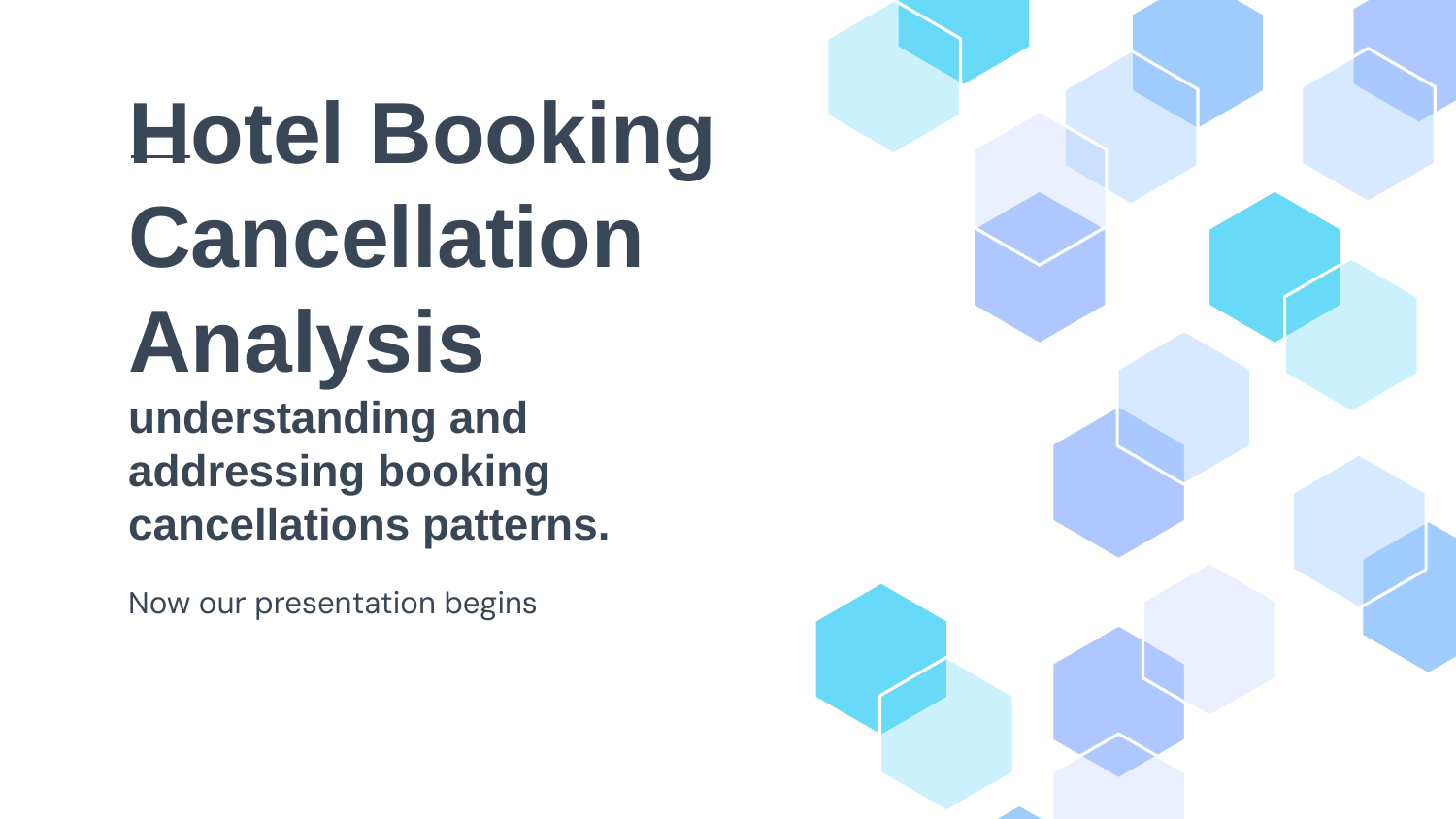

# Hotel Booking Cancellation Analysis understanding and addressing booking cancellations patterns.
Now our presentation begins